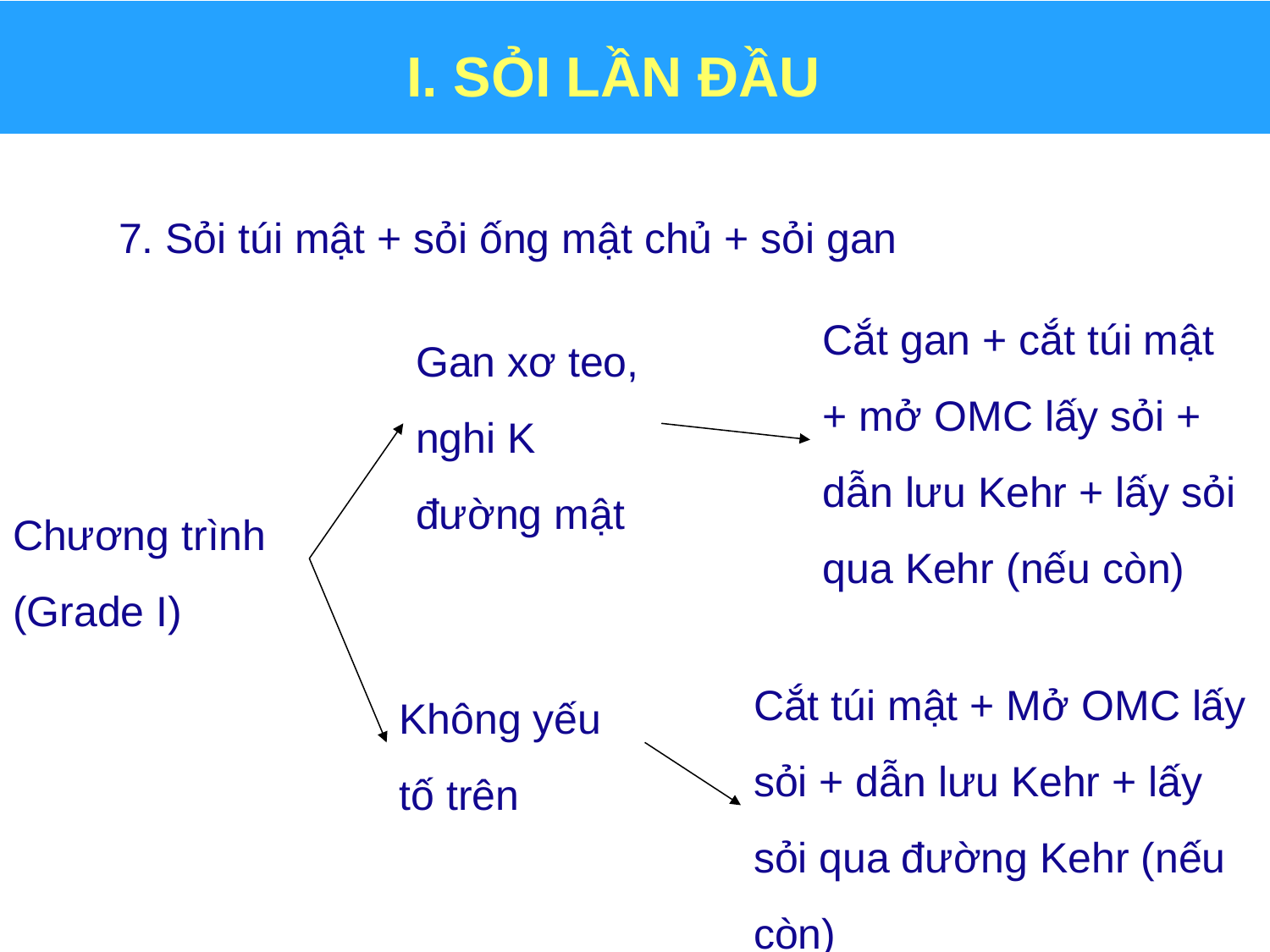

# I. SỎI LẦN ĐẦU
7. Sỏi túi mật + sỏi ống mật chủ + sỏi gan

Cắt gan + cắt túi mật + mở OMC lấy sỏi + dẫn lưu Kehr + lấy sỏi qua Kehr (nếu còn)
Gan xơ teo, nghi K đường mật
Chương trình (Grade I)
Cắt túi mật + Mở OMC lấy sỏi + dẫn lưu Kehr + lấy sỏi qua đường Kehr (nếu còn)
Không yếu tố trên